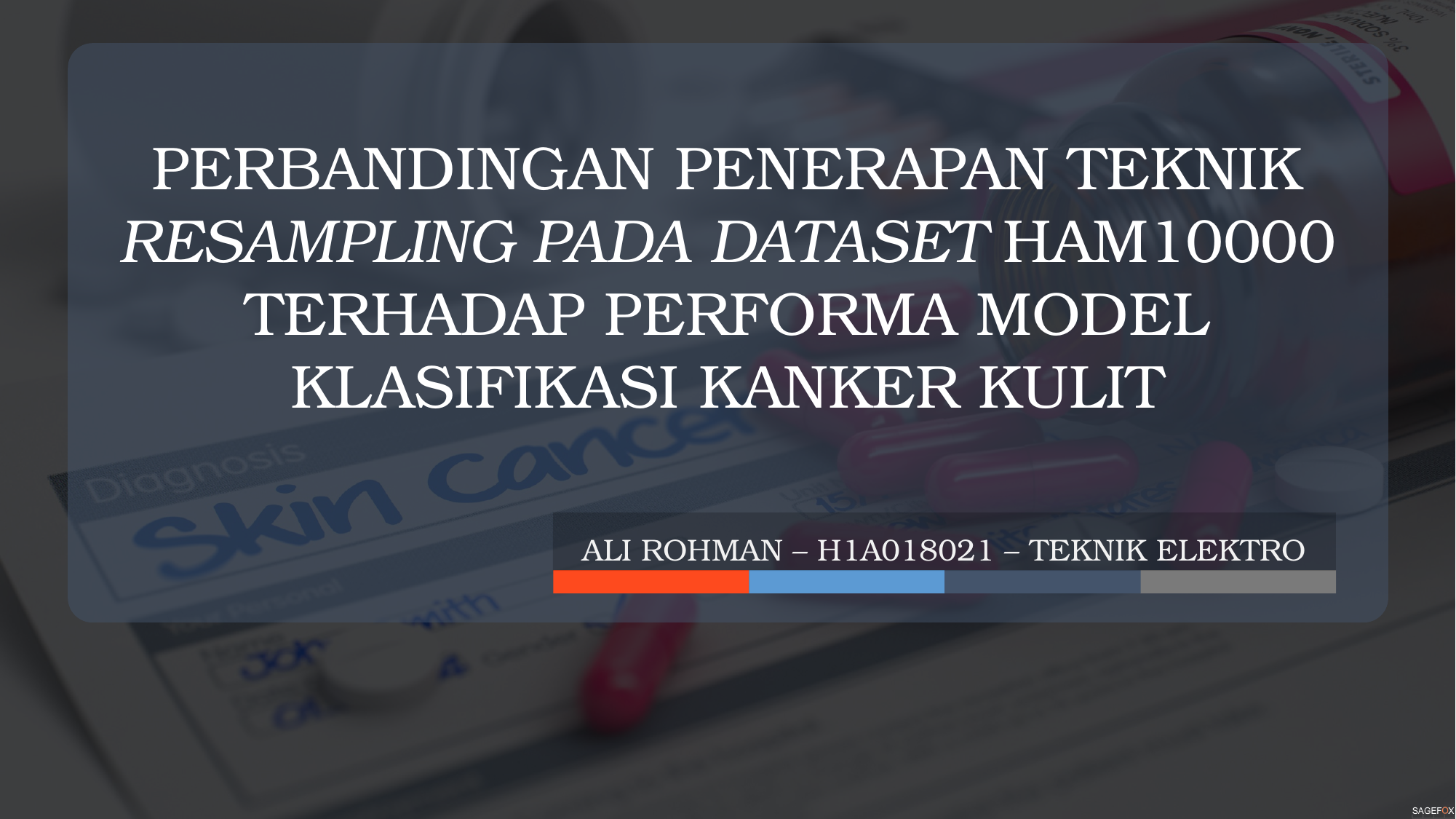

PERBANDINGAN PENERAPAN TEKNIK RESAMPLING PADA DATASET HAM10000 TERHADAP PERFORMA MODEL KLASIFIKASI KANKER KULIT

ALI ROHMAN – H1A018021 – TEKNIK ELEKTRO